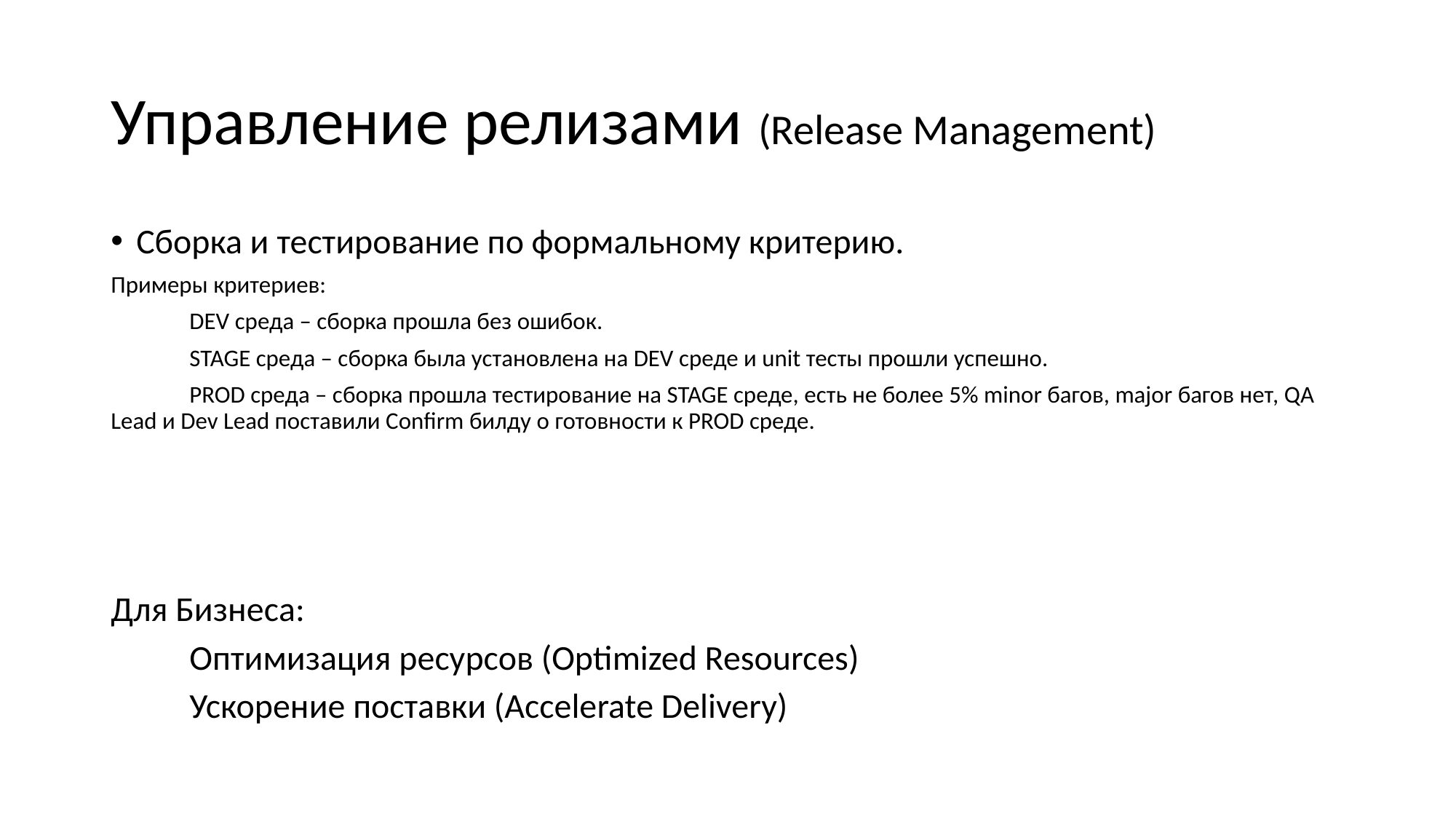

# Управление релизами (Release Management)
Сборка и тестирование по формальному критерию.
Примеры критериев:
	DEV среда – сборка прошла без ошибок.
	STAGE среда – сборка была установлена на DEV среде и unit тесты прошли успешно.
	PROD среда – сборка прошла тестирование на STAGE среде, есть не более 5% minor багов, major багов нет, QA Lead и Dev Lead поставили Confirm билду о готовности к PROD среде.

Для Бизнеса:
	Оптимизация ресурсов (Optimized Resources)
	Ускорение поставки (Accelerate Delivery)